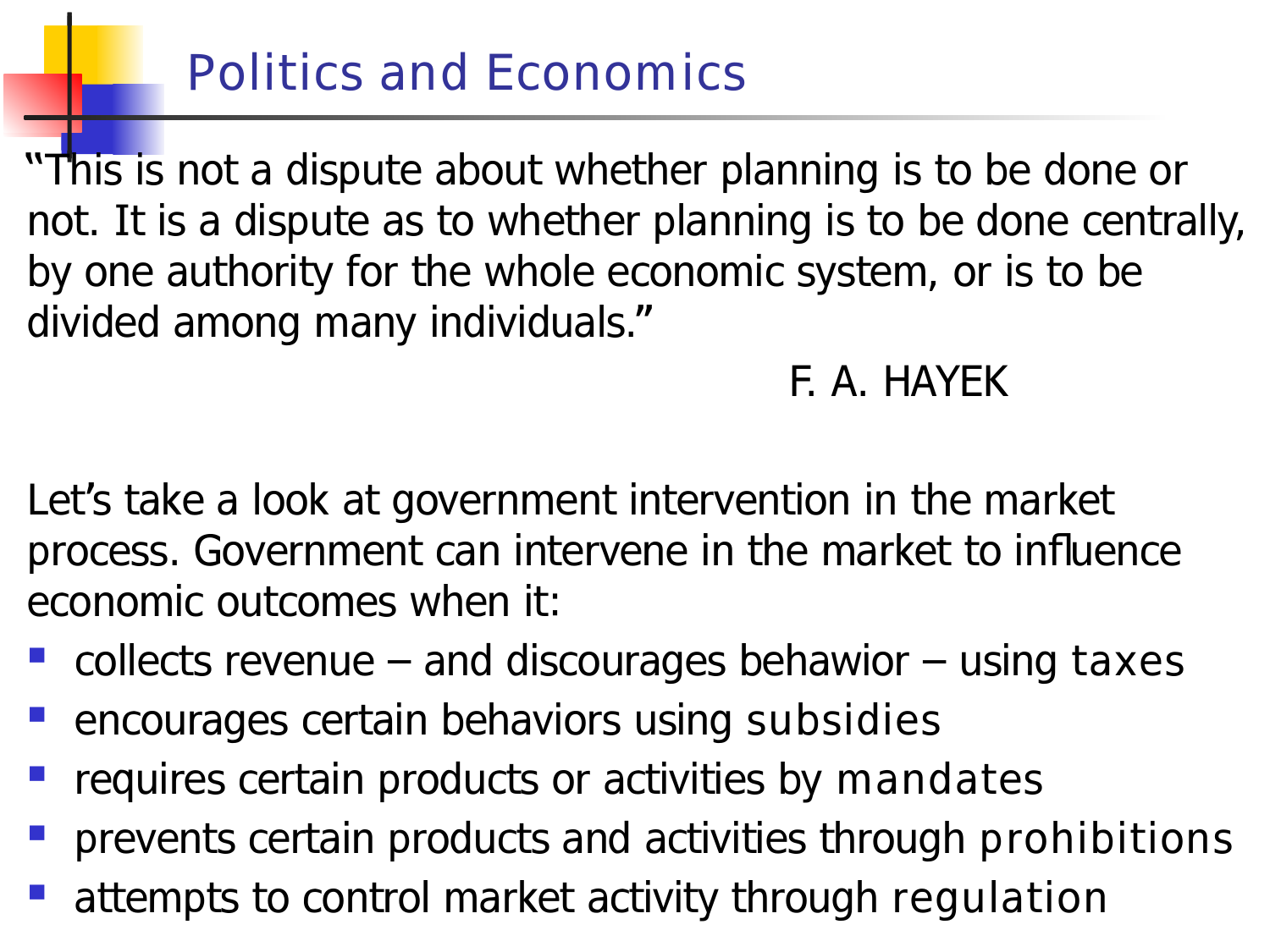

# Politics and Economics
‘‘This is not a dispute about whether planning is to be done or not. It is a dispute as to whether planning is to be done centrally, by one authority for the whole economic system, or is to be divided among many individuals.’’
						F. A. HAYEK

Let’s take a look at government intervention in the market process. Government can intervene in the market to influence economic outcomes when it:
collects revenue – and discourages behawior – using taxes
encourages certain behaviors using subsidies
requires certain products or activities by mandates
prevents certain products and activities through prohibitions
attempts to control market activity through regulation